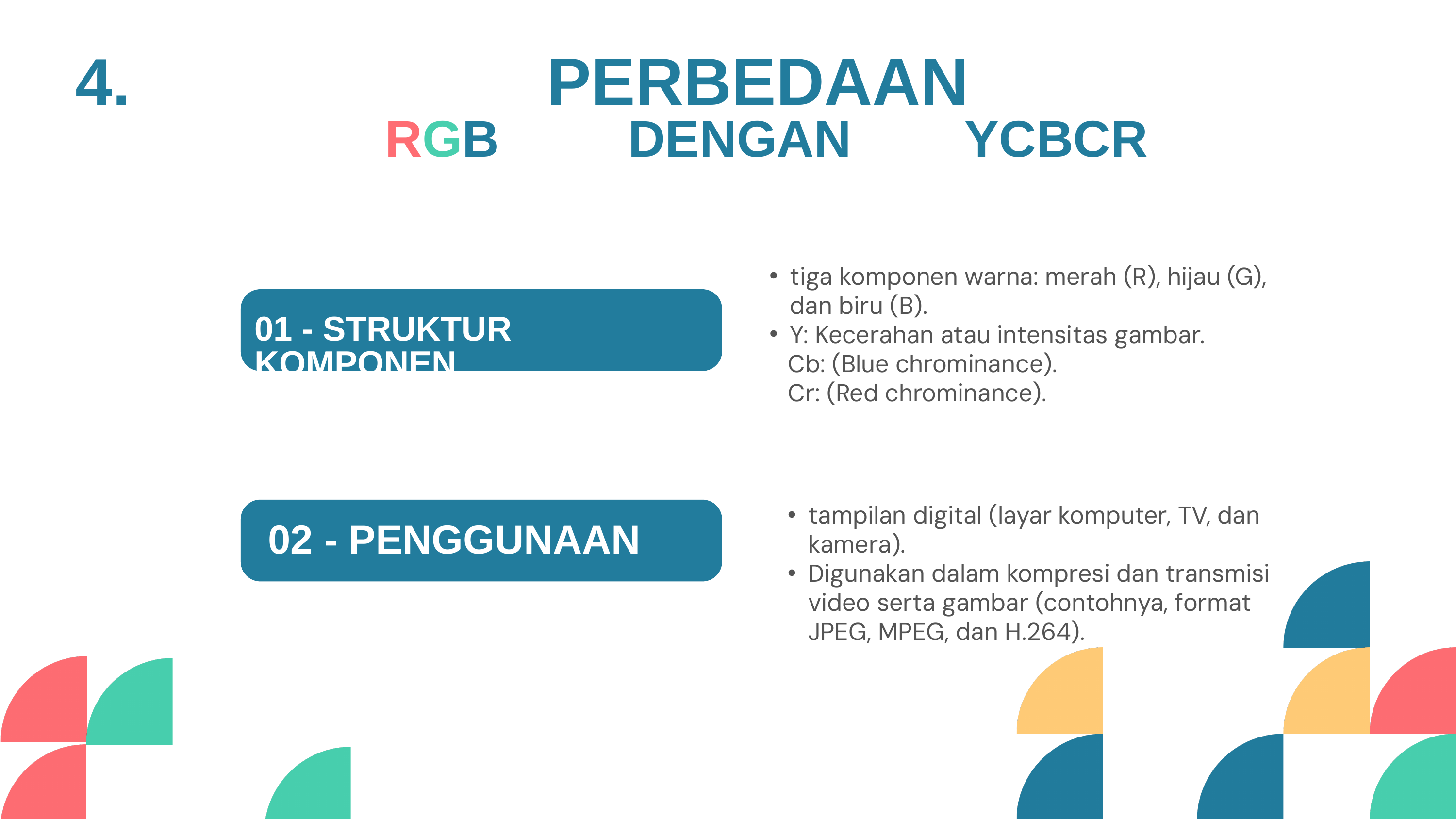

PERBEDAAN
4.
RGB         DENGAN        YCBCR
tiga komponen warna: merah (R), hijau (G), dan biru (B).
Y: Kecerahan atau intensitas gambar.
      Cb: (Blue chrominance).
      Cr: (Red chrominance).

01 - STRUKTUR KOMPONEN

tampilan digital (layar komputer, TV, dan kamera).
Digunakan dalam kompresi dan transmisi video serta gambar (contohnya, format JPEG, MPEG, dan H.264).
02 - PENGGUNAAN